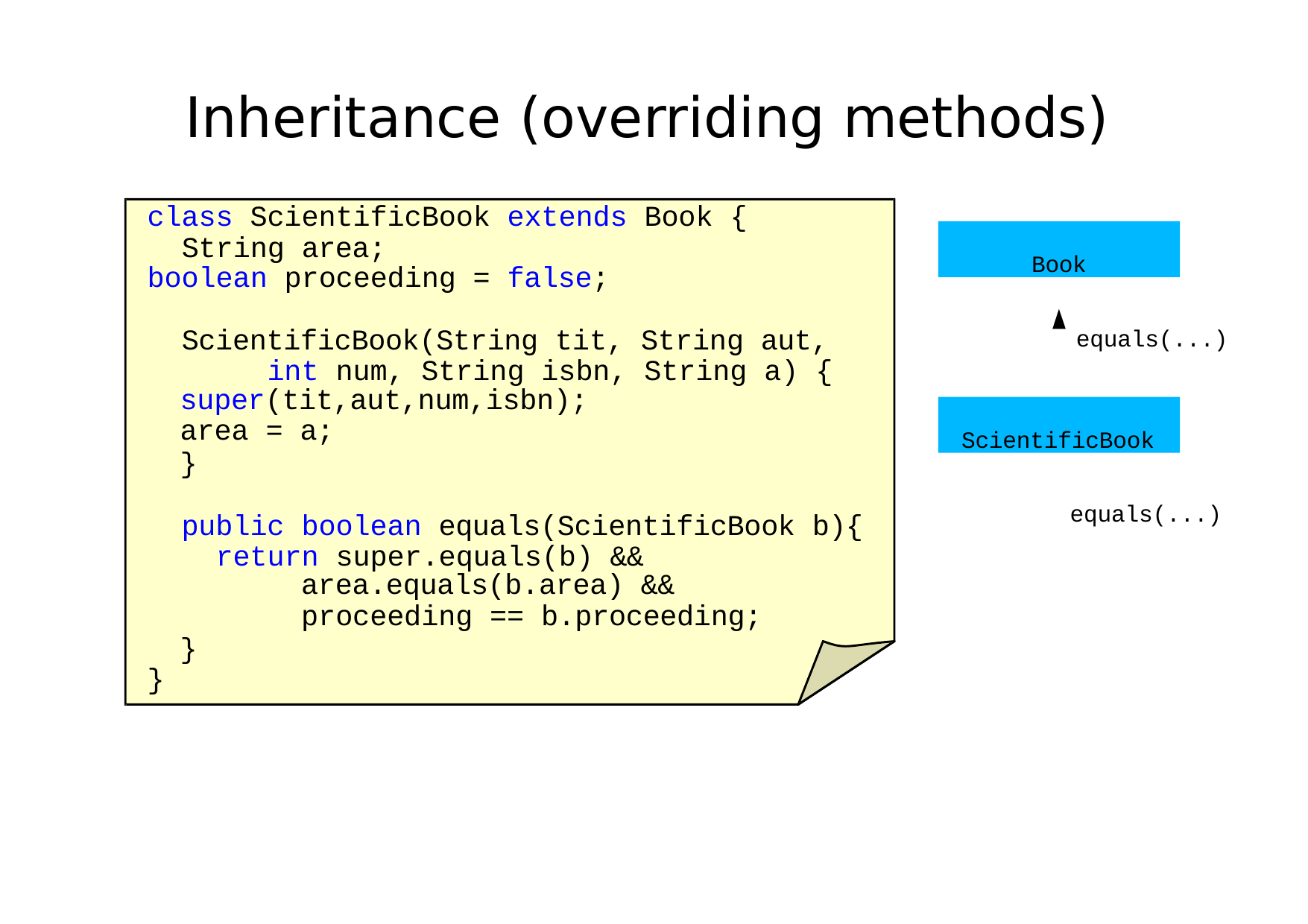

# Inheritance (overriding methods)
class ScientificBook extends Book { String area;
boolean proceeding = false;

Book

ScientificBook(String tit, String aut, int num, String isbn, String a) {
super(tit,aut,num,isbn);
area = a;
}
equals(...)

ScientificBook
equals(...)
public boolean equals(ScientificBook b){ return super.equals(b) &&
area.equals(b.area) &&
proceeding == b.proceeding;
}
}
First Latin American Workshop on Distributed Laboratory Instrumentation Systems
Carlos Kavka
93